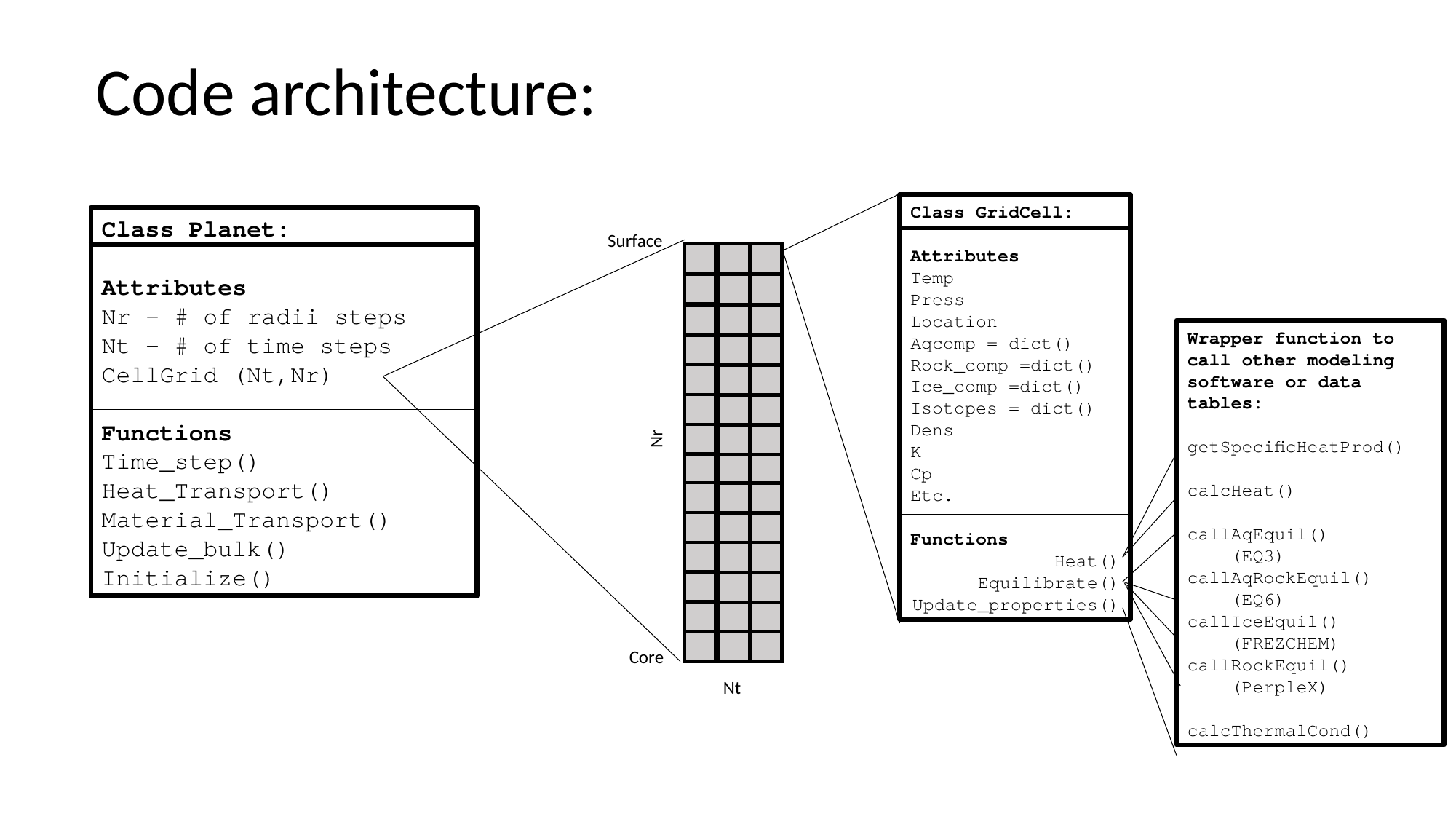

# Code architecture:
Class GridCell:

Attributes
Temp
Press
Location
Aqcomp = dict()
Rock_comp =dict()
Ice_comp =dict()
Isotopes = dict()
Dens
K
Cp
Etc.

Functions
Heat()
Equilibrate()
Update_properties()
Class Planet:

Attributes
Nr - # of radii steps
Nt – # of time steps
CellGrid (Nt,Nr)

Functions
Time_step()
Heat_Transport()
Material_Transport()
Update_bulk()
Initialize()
Surface

Wrapper function to call other modeling software or data tables:

getSpecificHeatProd()

calcHeat()

callAqEquil()
    (EQ3)
callAqRockEquil()
    (EQ6)
callIceEquil()
    (FREZCHEM)
callRockEquil()
    (PerpleX)

calcThermalCond()
Nr

Core
Nt